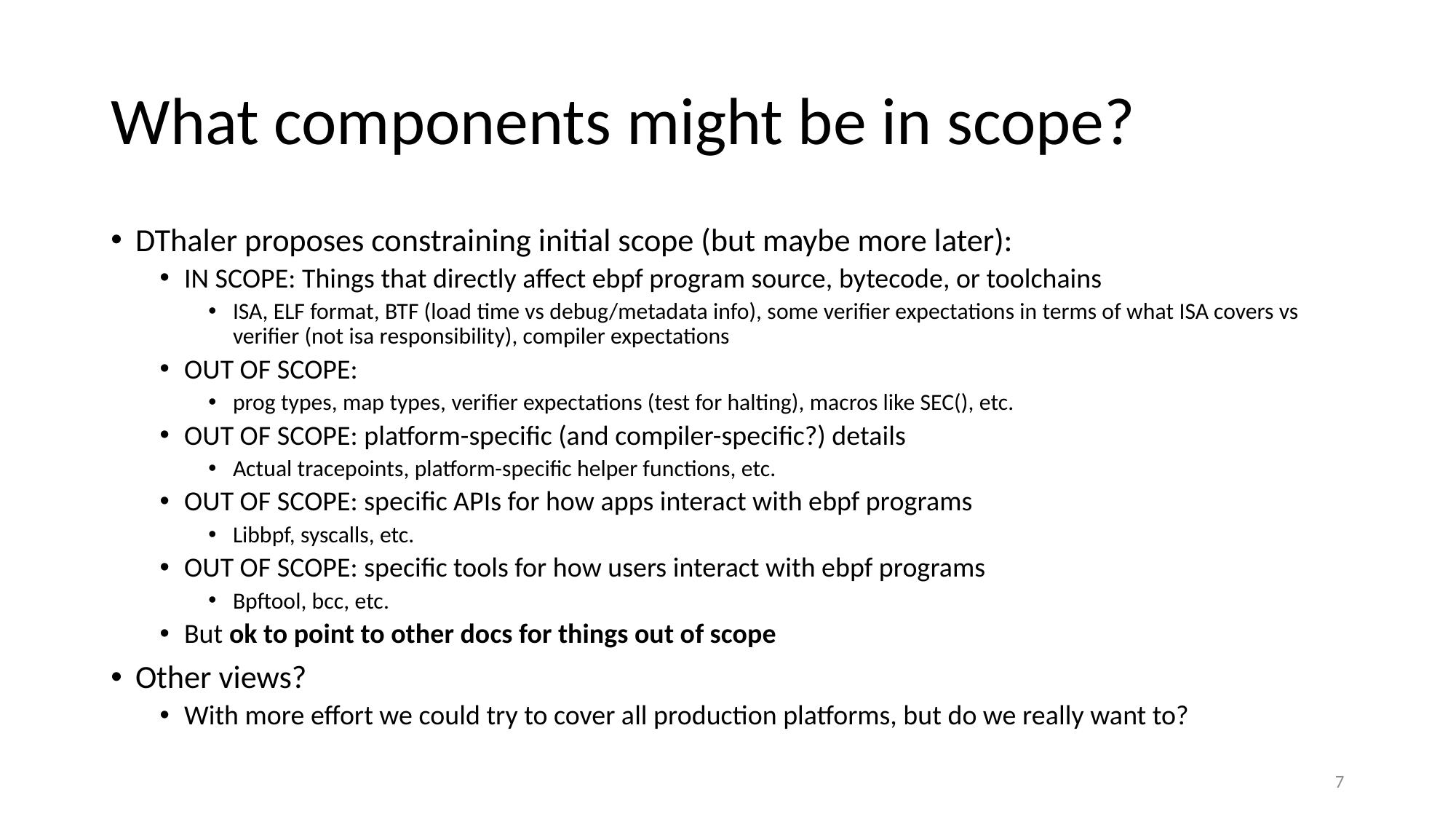

# What components might be in scope?
DThaler proposes constraining initial scope (but maybe more later):
IN SCOPE: Things that directly affect ebpf program source, bytecode, or toolchains
ISA, ELF format, BTF (load time vs debug/metadata info), some verifier expectations in terms of what ISA covers vs verifier (not isa responsibility), compiler expectations
OUT OF SCOPE:
prog types, map types, verifier expectations (test for halting), macros like SEC(), etc.
OUT OF SCOPE: platform-specific (and compiler-specific?) details
Actual tracepoints, platform-specific helper functions, etc.
OUT OF SCOPE: specific APIs for how apps interact with ebpf programs
Libbpf, syscalls, etc.
OUT OF SCOPE: specific tools for how users interact with ebpf programs
Bpftool, bcc, etc.
But ok to point to other docs for things out of scope
Other views?
With more effort we could try to cover all production platforms, but do we really want to?

7